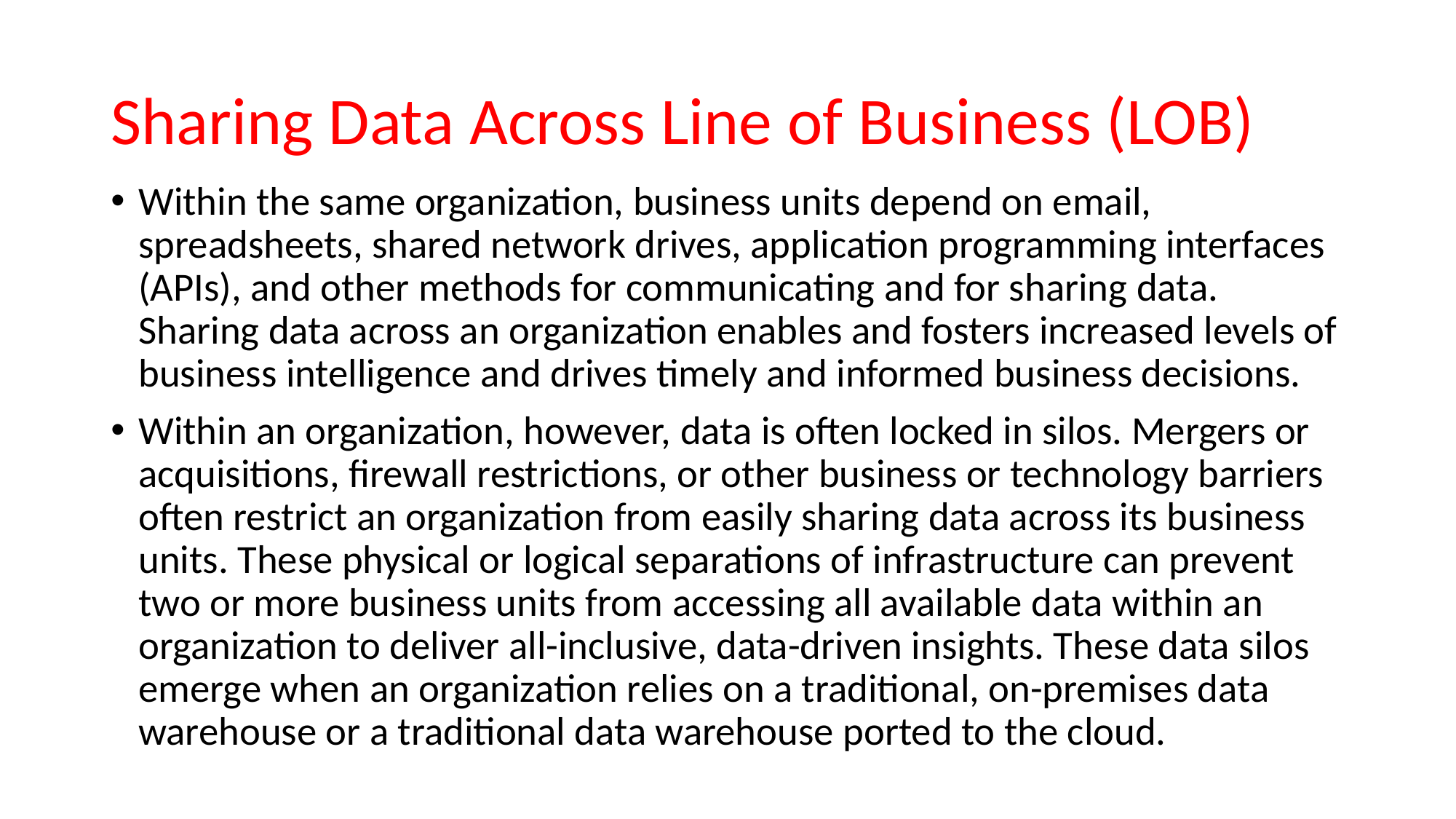

# Sharing Data Across Line of Business (LOB)
Within the same organization, business units depend on email, spreadsheets, shared network drives, application programming interfaces (APIs), and other methods for communicating and for sharing data. Sharing data across an organization enables and fosters increased levels of business intelligence and drives timely and informed business decisions.
Within an organization, however, data is often locked in silos. Mergers or acquisitions, firewall restrictions, or other business or technology barriers often restrict an organization from easily sharing data across its business units. These physical or logical separations of infrastructure can prevent two or more business units from accessing all available data within an organization to deliver all-inclusive, data-driven insights. These data silos emerge when an organization relies on a traditional, on-premises data warehouse or a traditional data warehouse ported to the cloud.